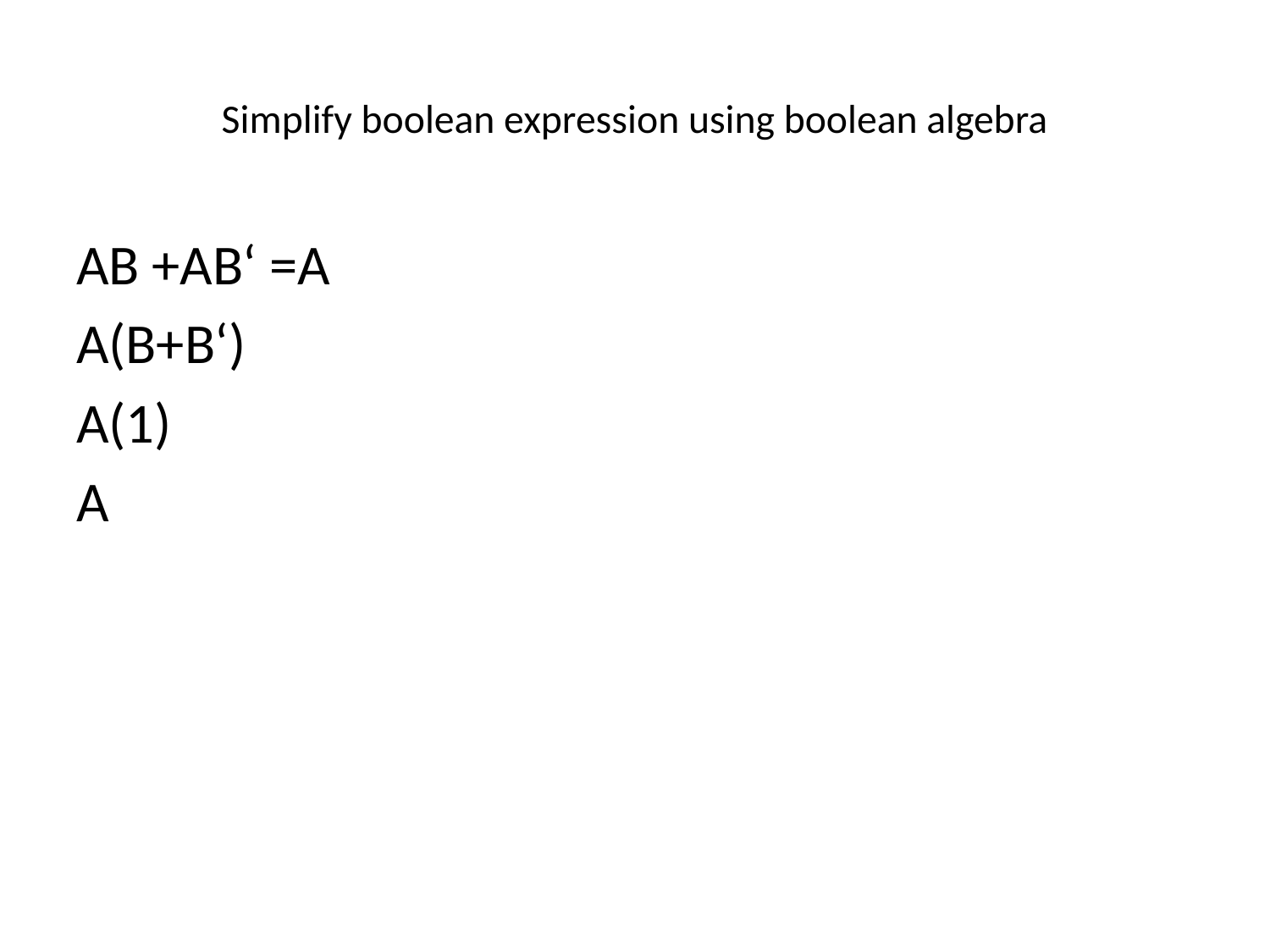

# Simplify boolean expression using boolean algebra
AB +AB‘ =A
A(B+B‘)
A(1)
A